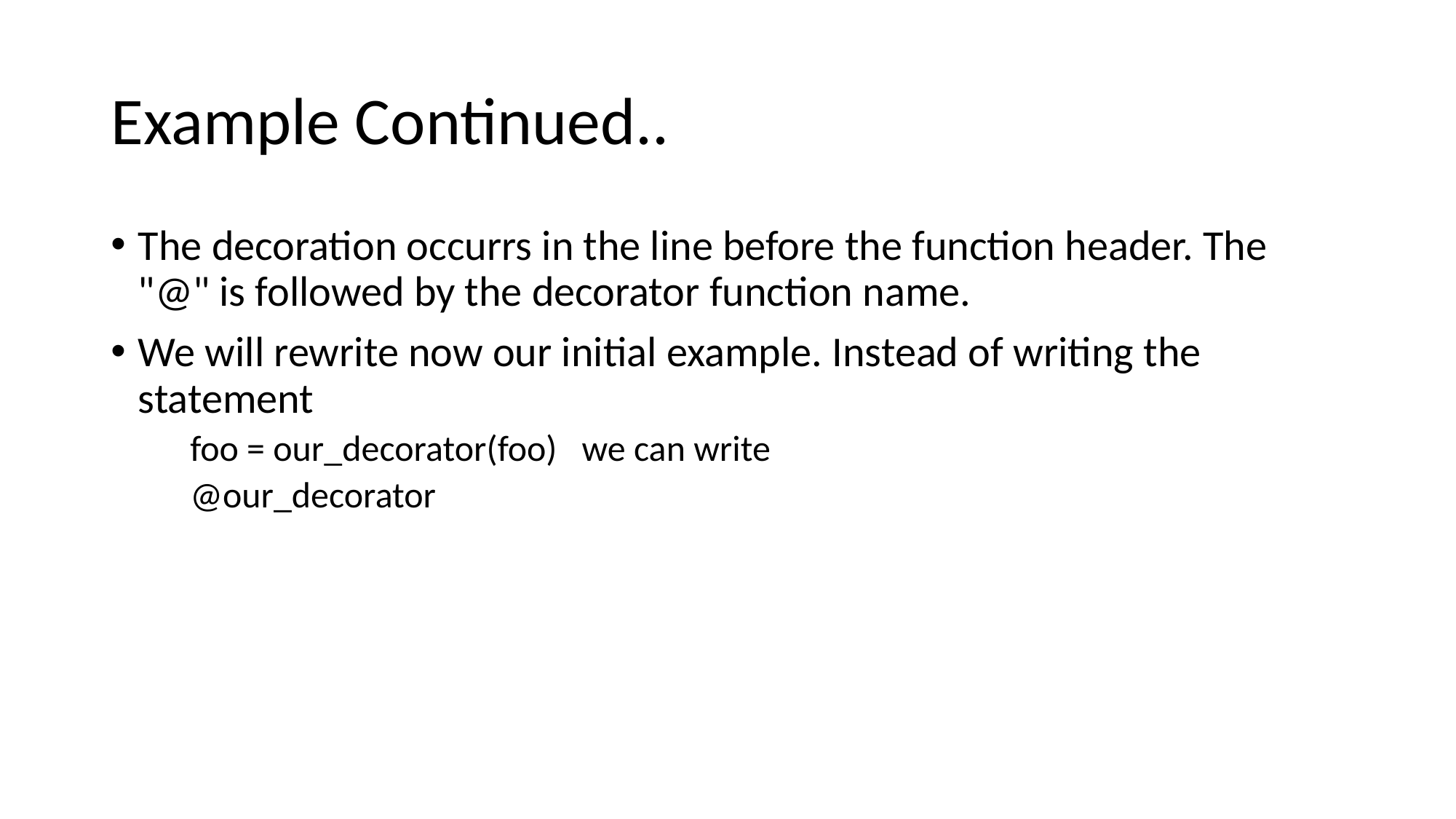

# Example Continued..
The decoration occurrs in the line before the function header. The "@" is followed by the decorator function name.
We will rewrite now our initial example. Instead of writing the statement
   foo = our_decorator(foo)   we can write
   @our_decorator